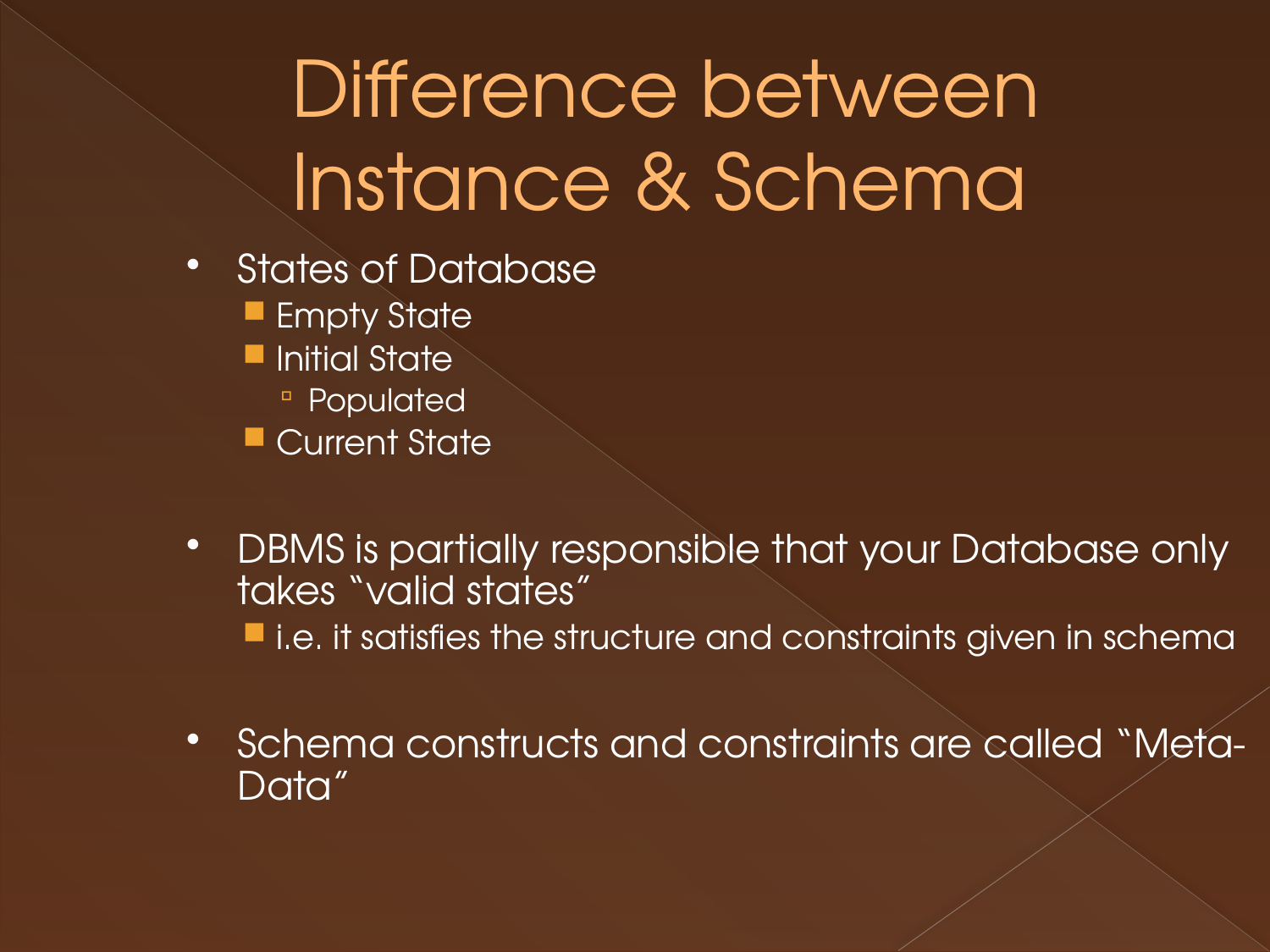

Difference between Instance & Schema
States of Database
Empty State
Initial State
Populated
Current State

DBMS is partially responsible that your Database only takes “valid states”
i.e. it satisfies the structure and constraints given in schema

Schema constructs and constraints are called “Meta-Data”